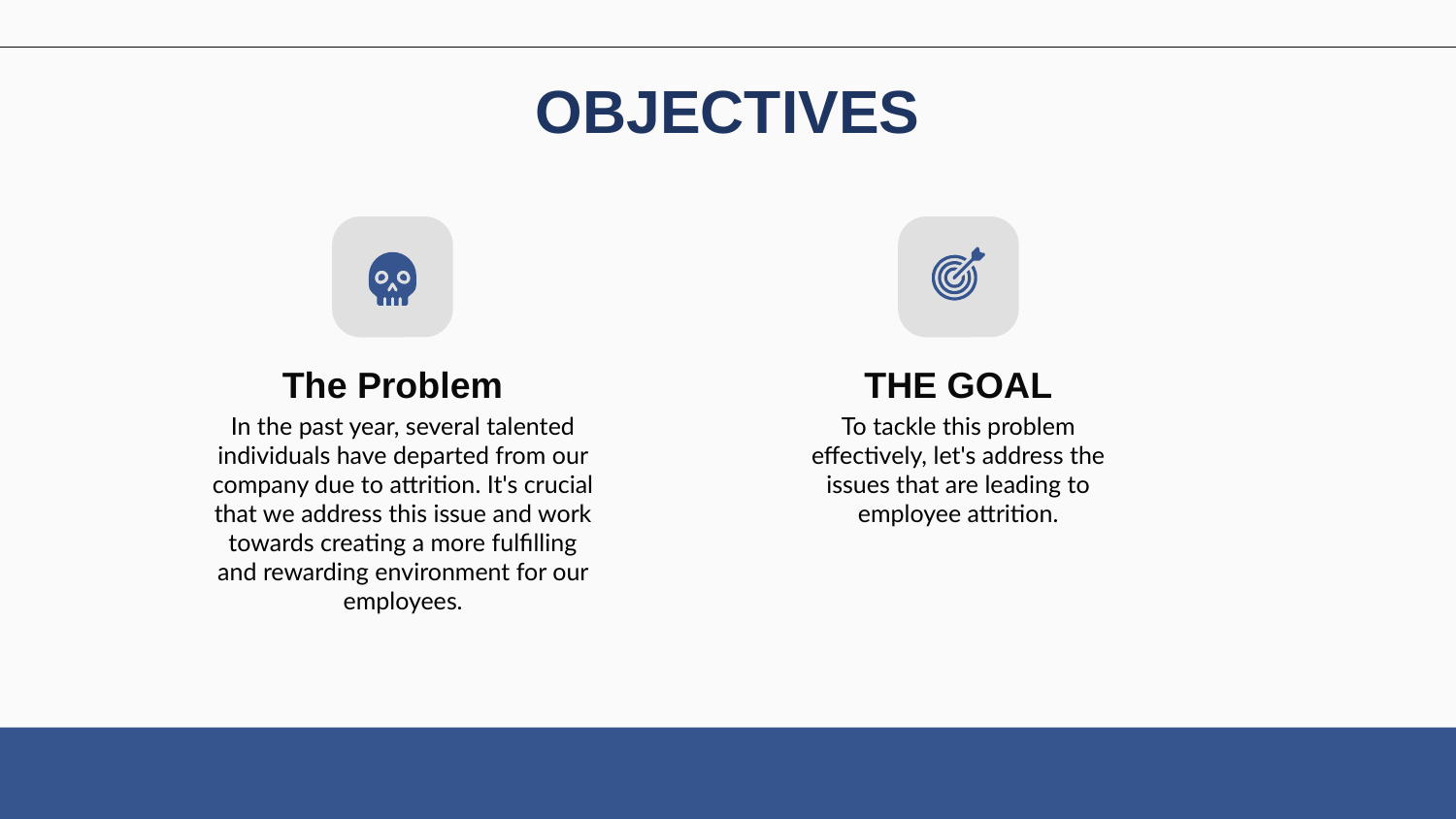

OBJECTIVES

# The Problem
THE GOAL
In the past year, several talented individuals have departed from our company due to attrition. It's crucial that we address this issue and work towards creating a more fulfilling and rewarding environment for our employees.
To tackle this problem effectively, let's address the issues that are leading to employee attrition.